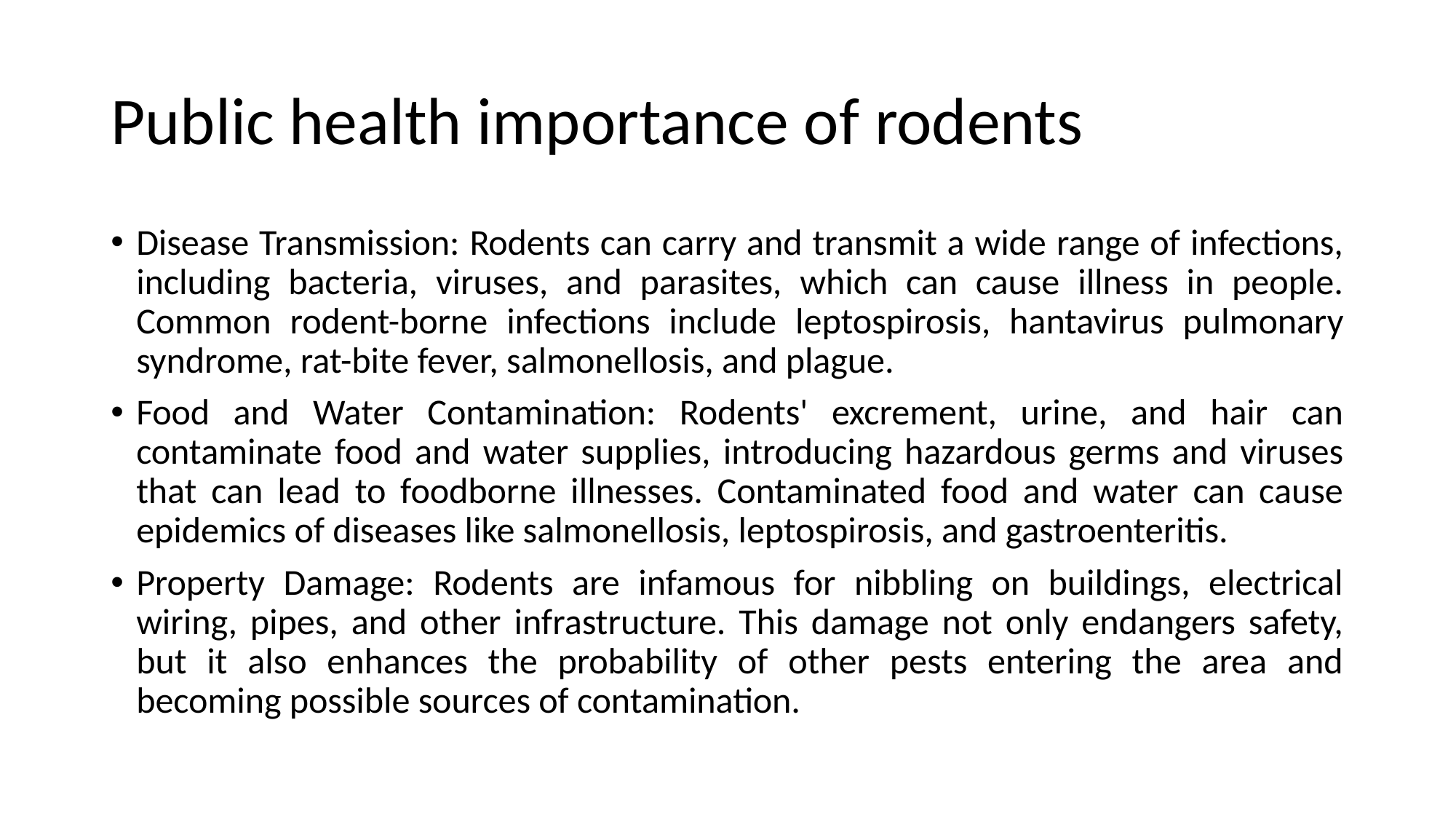

# Public health importance of rodents
Disease Transmission: Rodents can carry and transmit a wide range of infections, including bacteria, viruses, and parasites, which can cause illness in people. Common rodent-borne infections include leptospirosis, hantavirus pulmonary syndrome, rat-bite fever, salmonellosis, and plague.
Food and Water Contamination: Rodents' excrement, urine, and hair can contaminate food and water supplies, introducing hazardous germs and viruses that can lead to foodborne illnesses. Contaminated food and water can cause epidemics of diseases like salmonellosis, leptospirosis, and gastroenteritis.
Property Damage: Rodents are infamous for nibbling on buildings, electrical wiring, pipes, and other infrastructure. This damage not only endangers safety, but it also enhances the probability of other pests entering the area and becoming possible sources of contamination.